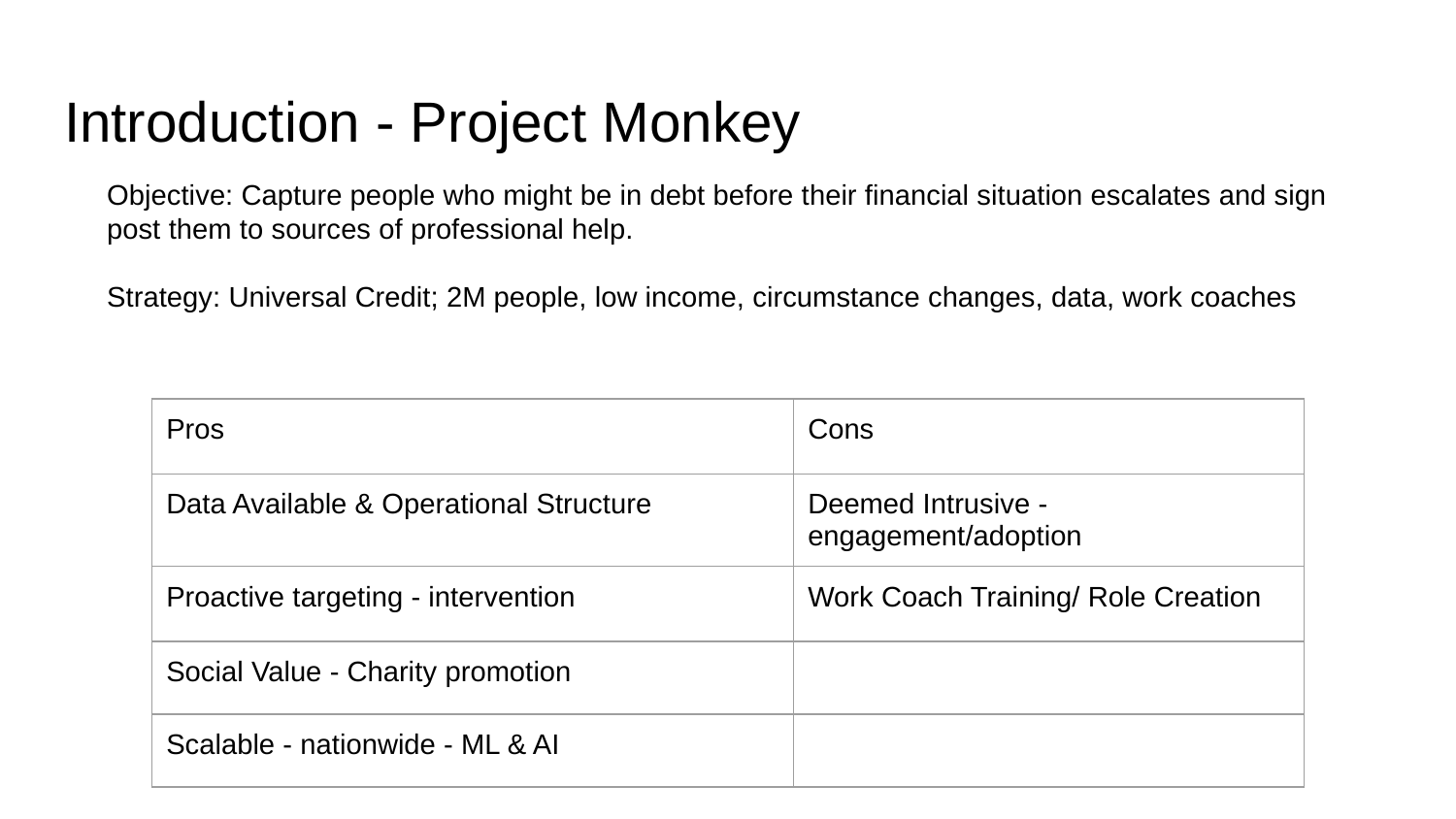

# Introduction - Project Monkey
Objective: Capture people who might be in debt before their financial situation escalates and sign post them to sources of professional help.

Strategy: Universal Credit; 2M people, low income, circumstance changes, data, work coaches
| Pros | Cons |
| --- | --- |
| Data Available & Operational Structure | Deemed Intrusive - engagement/adoption |
| Proactive targeting - intervention | Work Coach Training/ Role Creation |
| Social Value - Charity promotion |  |
| Scalable - nationwide - ML & AI |  |